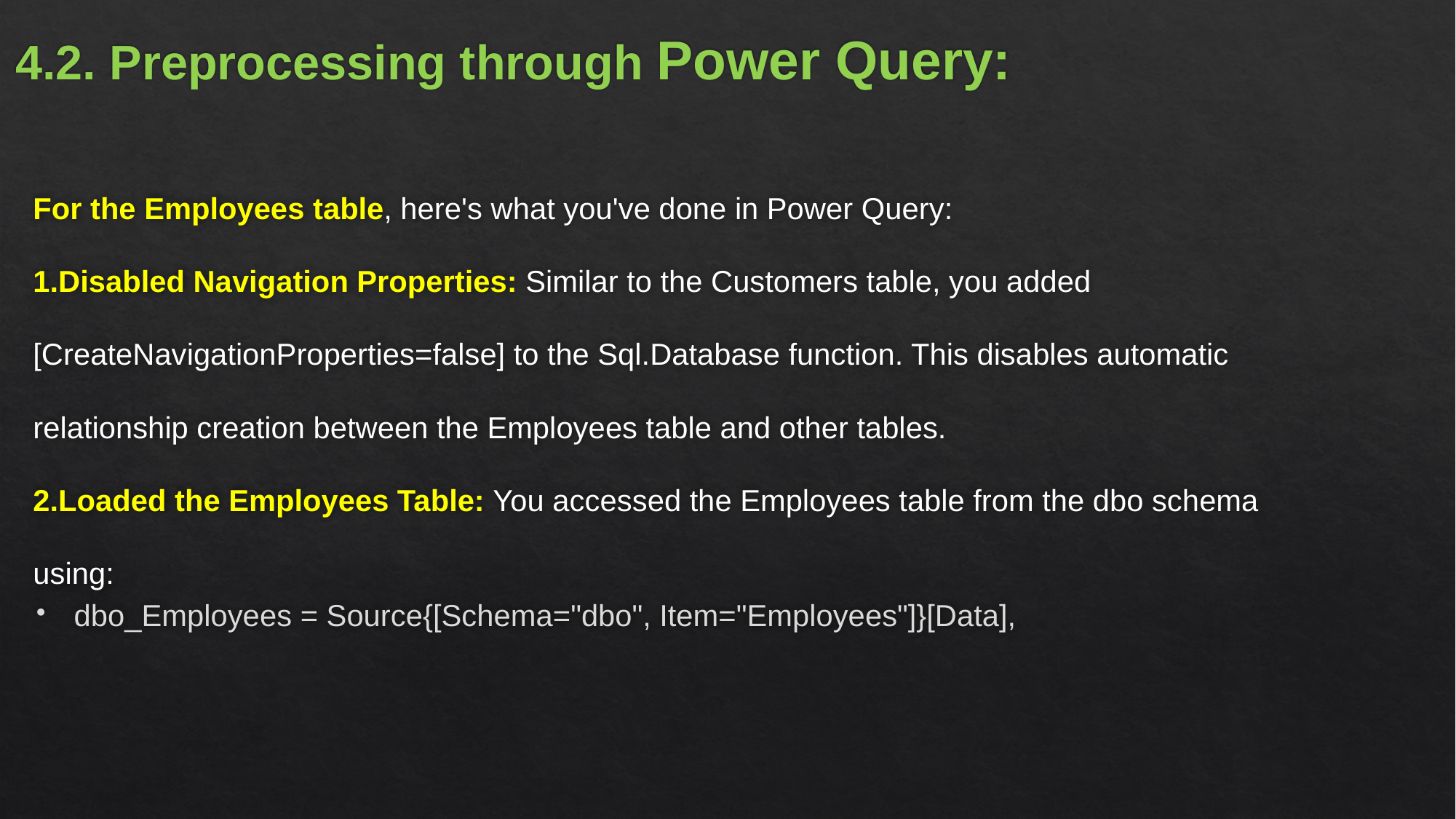

# 4.2. Preprocessing through Power Query:
For the Employees table, here's what you've done in Power Query:
1.Disabled Navigation Properties: Similar to the Customers table, you added [CreateNavigationProperties=false] to the Sql.Database function. This disables automatic relationship creation between the Employees table and other tables.
2.Loaded the Employees Table: You accessed the Employees table from the dbo schema using:
dbo_Employees = Source{[Schema="dbo", Item="Employees"]}[Data],